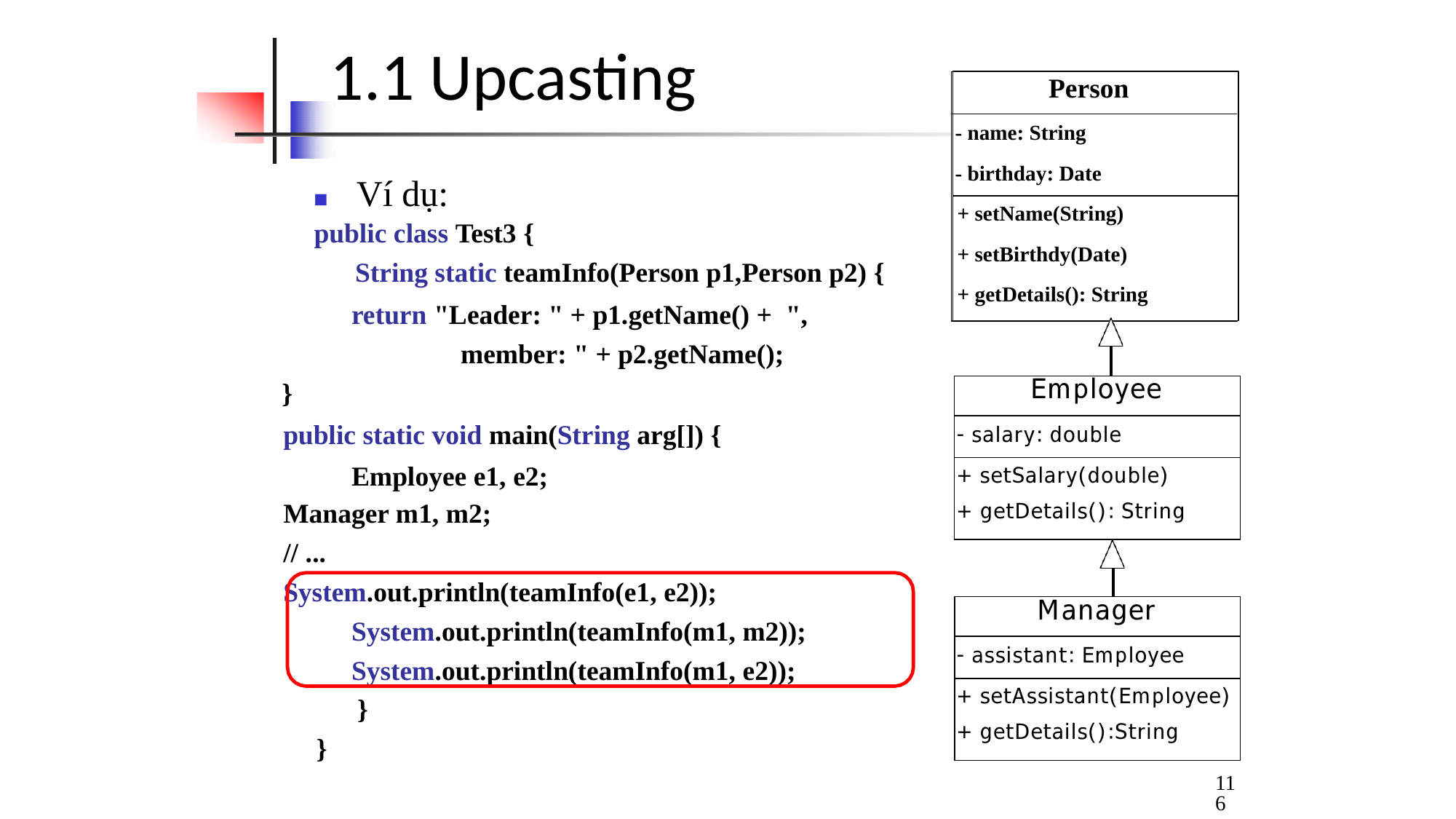

# 1.1 Upcasting

Person

- name: String
- birthday: Date
◼	Ví dụ:
public class Test3 {
String static teamInfo(Person p1,Person p2) {
+ setName(String)
+ setBirthdy(Date)
+ getDetails(): String
return "Leader: " + p1.getName() +  ", member: " + p2.getName();
}
public static void main(String arg[]) {
	Employee e1, e2;
Manager m1, m2;
// ...
System.out.println(teamInfo(e1, e2));  System.out.println(teamInfo(m1, m2));  System.out.println(teamInfo(m1, e2));

|  |  |
| --- | --- |
| Employee |  |
| - salary: double |  |
| + setSalary(double) + getDetails(): String |  |

|  |  |
| --- | --- |
| Manager |  |
| - assistant: Employee |  |
| + setAssistant(Employee) + getDetails():String |  |

}
}
116